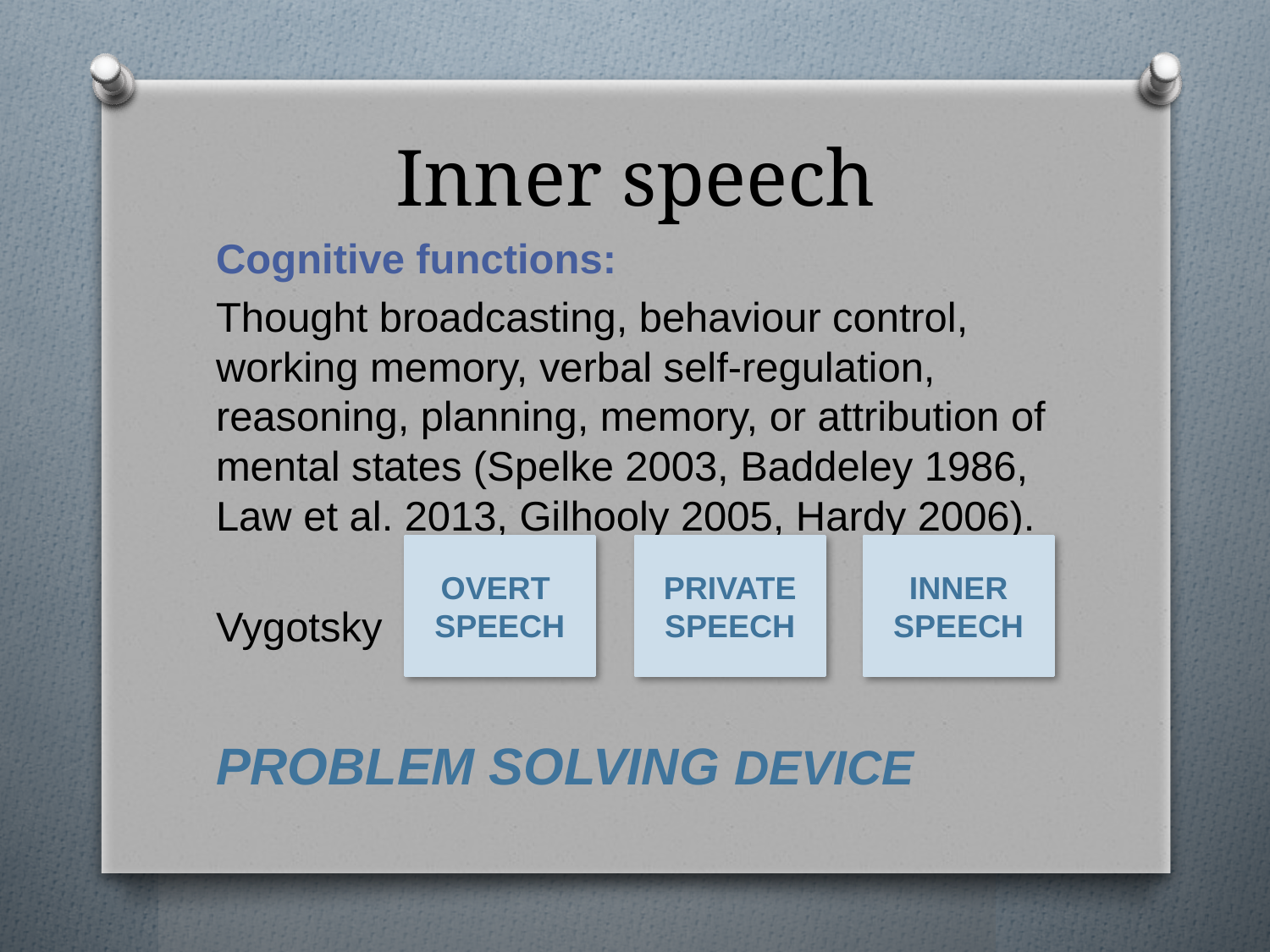

# Inner speech
Cognitive functions:
Thought broadcasting, behaviour control, working memory, verbal self-regulation, reasoning, planning, memory, or attribution of mental states (Spelke 2003, Baddeley 1986, Law et al. 2013, Gilhooly 2005, Hardy 2006).

Vygotsky

PROBLEM SOLVING DEVICE

OVERT
SPEECH
PRIVATE
SPEECH
INNER
SPEECH